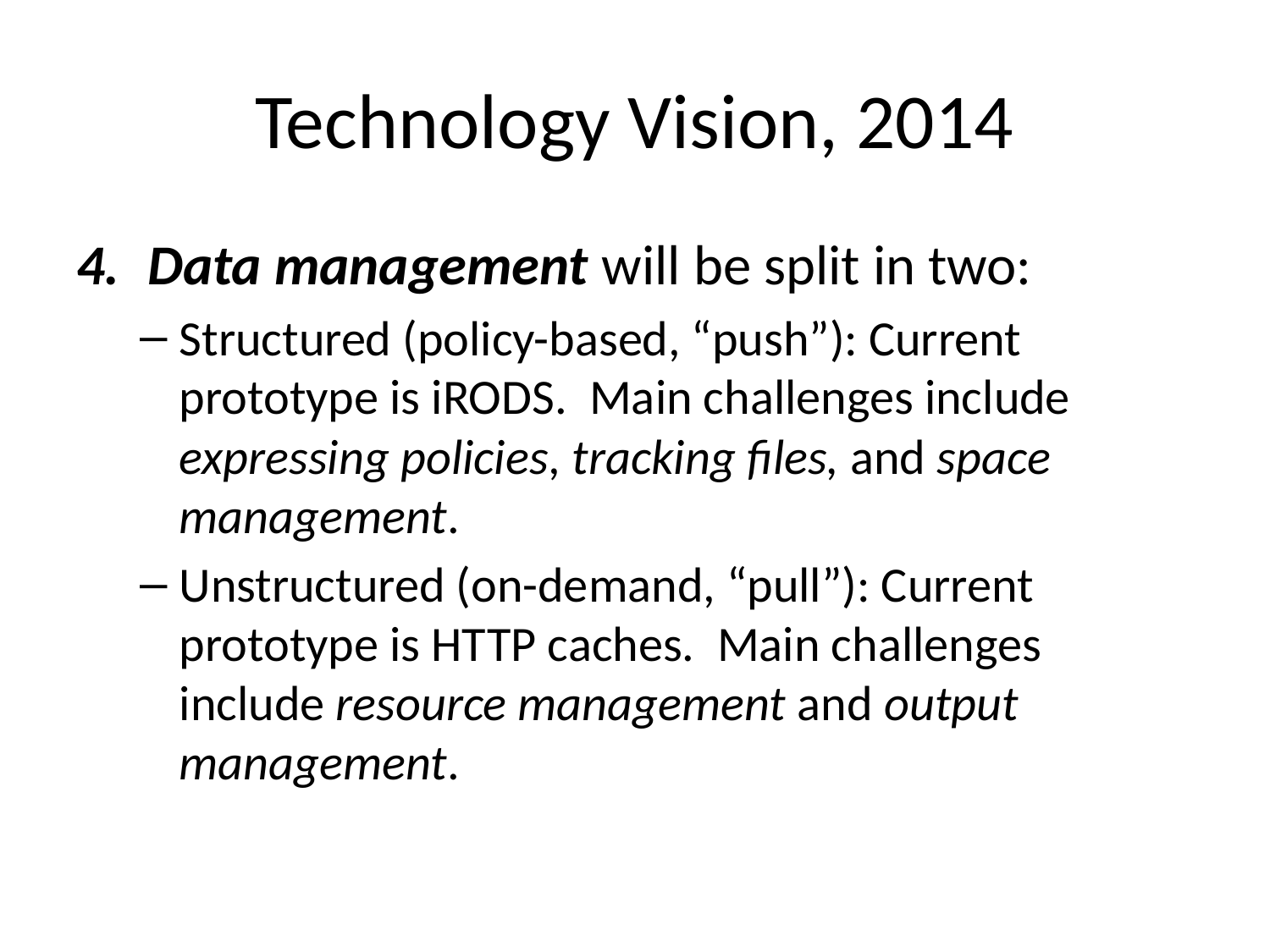

# Technology Vision, 2014
Data management will be split in two:
Structured (policy-based, “push”): Current prototype is iRODS.  Main challenges include expressing policies, tracking files, and space management.
Unstructured (on-demand, “pull”): Current prototype is HTTP caches.  Main challenges include resource management and output management.